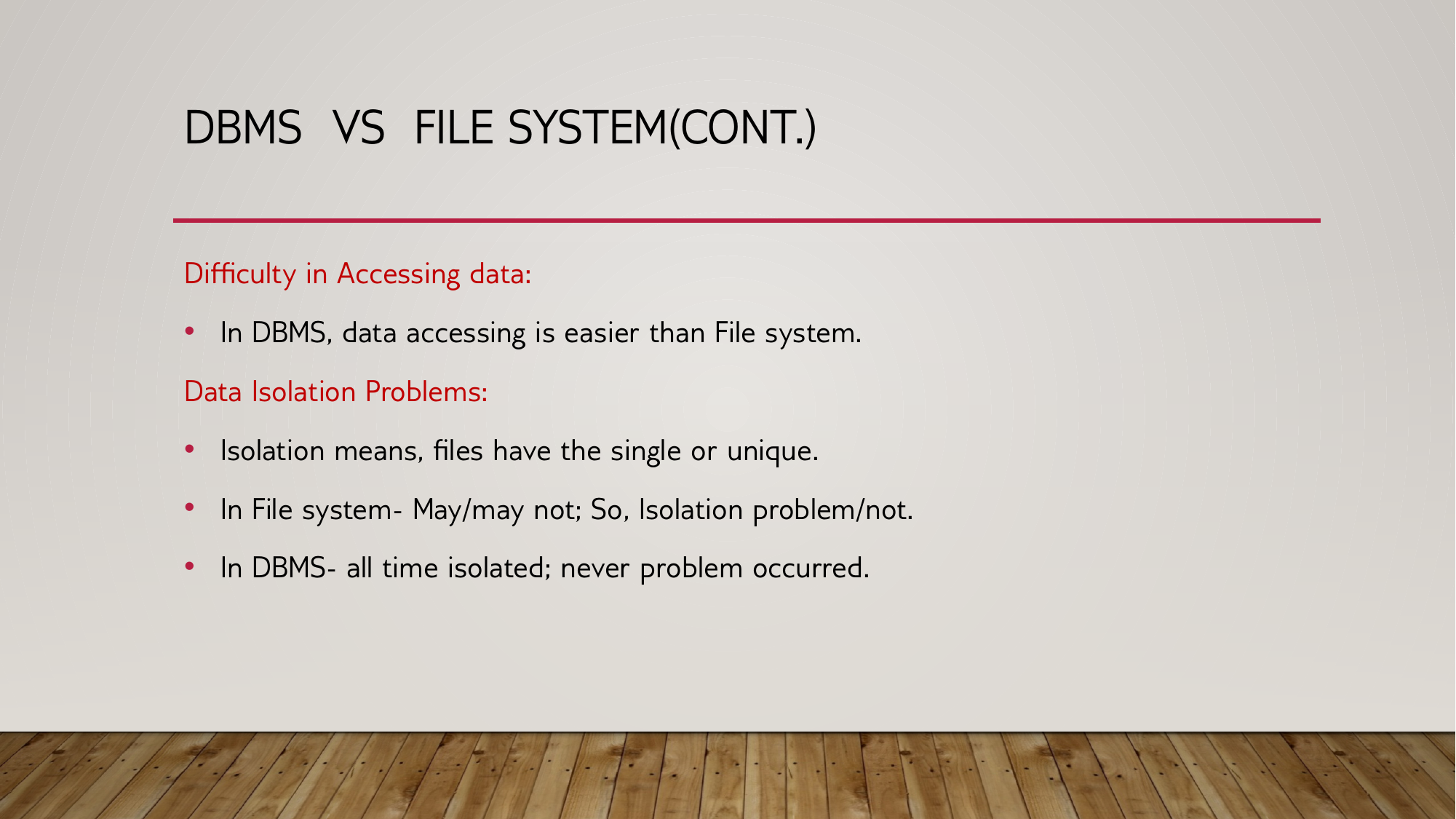

# DBMS  VS  FILE SYSTEM(cont.)
Difficulty in Accessing data:
 In DBMS, data accessing is easier than File system.
Data Isolation Problems:
 Isolation means, files have the single or unique.
 In File system- May/may not; So, Isolation problem/not.
 In DBMS- all time isolated; never problem occurred.